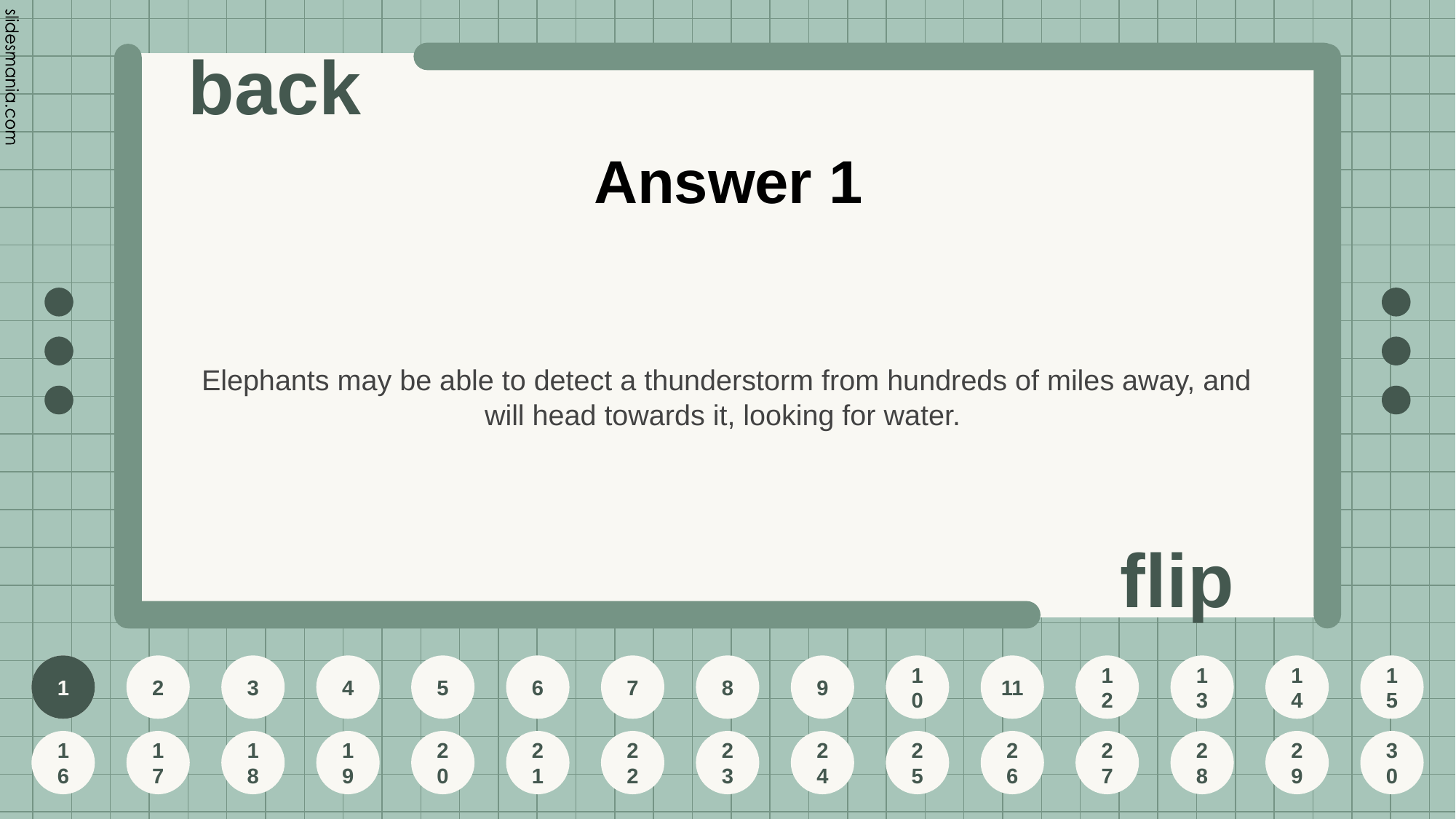

# Answer 1
Elephants may be able to detect a thunderstorm from hundreds of miles away, and will head towards it, looking for water.

1